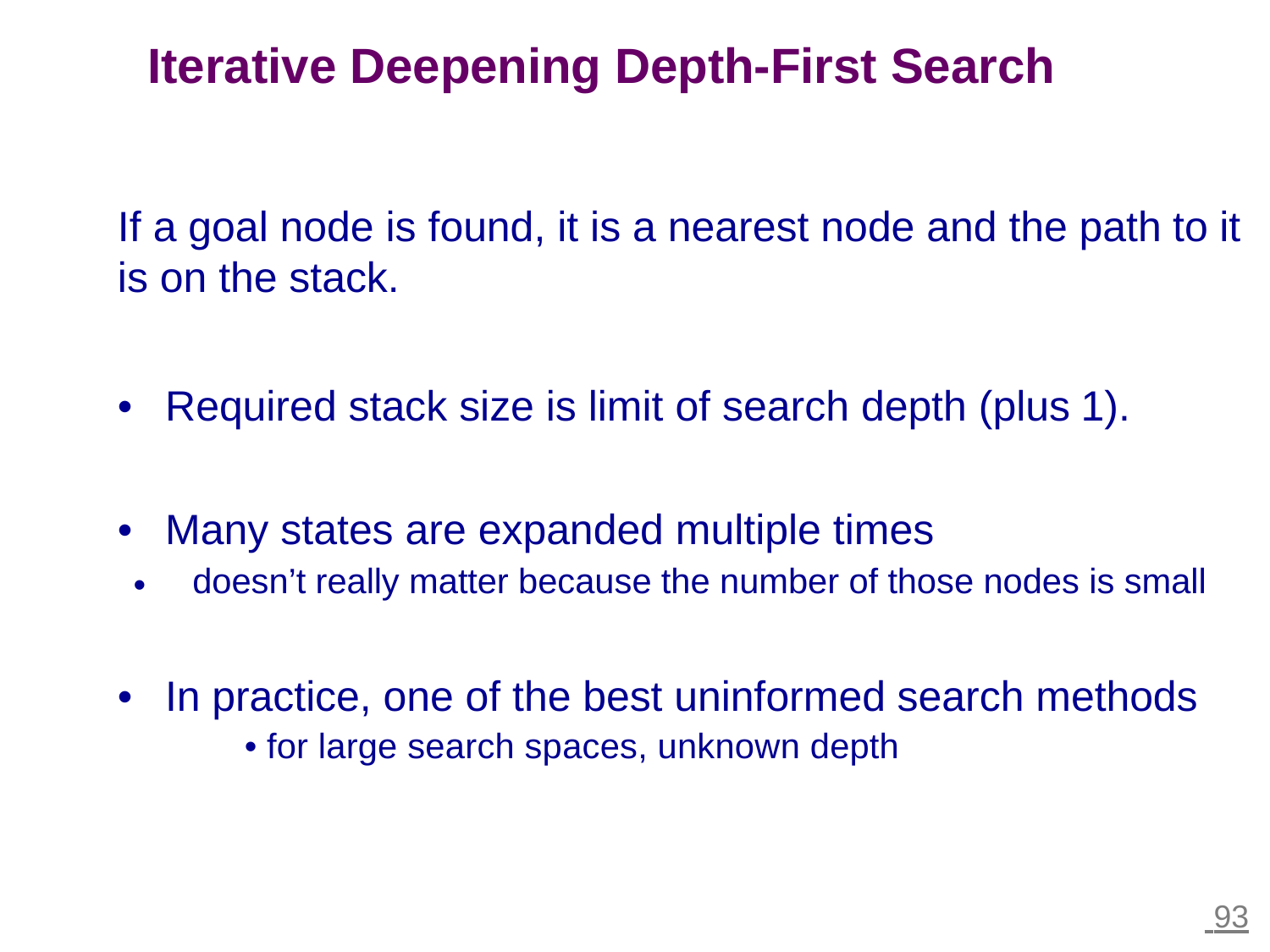

Iterative Deepening Depth-First Search
If a goal node is found, it is a nearest node and the
path
to
it
is
on the stack.
•
Required stack size is limit of search depth (plus
1).
•
Many states are expanded multiple times
doesn’t really matter because the number of those nodes is small
•
•
In practice, one of the best uninformed search methods
• for large search spaces, unknown depth
 93